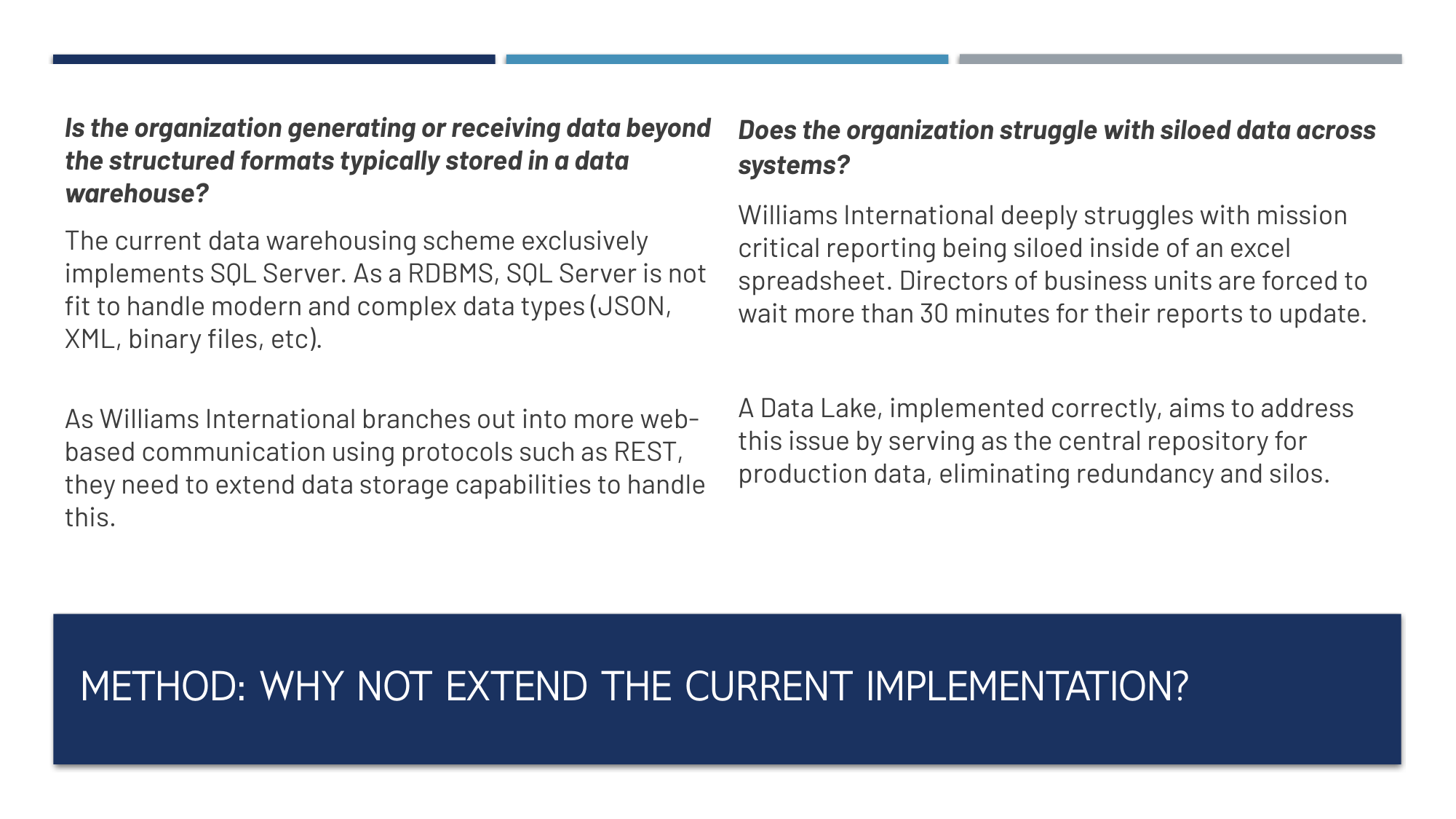

Is the organization generating or receiving data beyond the structured formats typically stored in a data warehouse?
The current data warehousing scheme exclusively implements SQL Server. As a RDBMS, SQL Server is not fit to handle modern and complex data types (JSON, XML, binary files, etc).
As Williams International branches out into more web-based communication using protocols such as REST, they need to extend data storage capabilities to handle this.
Does the organization struggle with siloed data across systems?
Williams International deeply struggles with mission critical reporting being siloed inside of an excel spreadsheet. Directors of business units are forced to wait more than 30 minutes for their reports to update.

A Data Lake, implemented correctly, aims to address this issue by serving as the central repository for production data, eliminating redundancy and silos.

# Method: Why Not Extend the current Implementation?